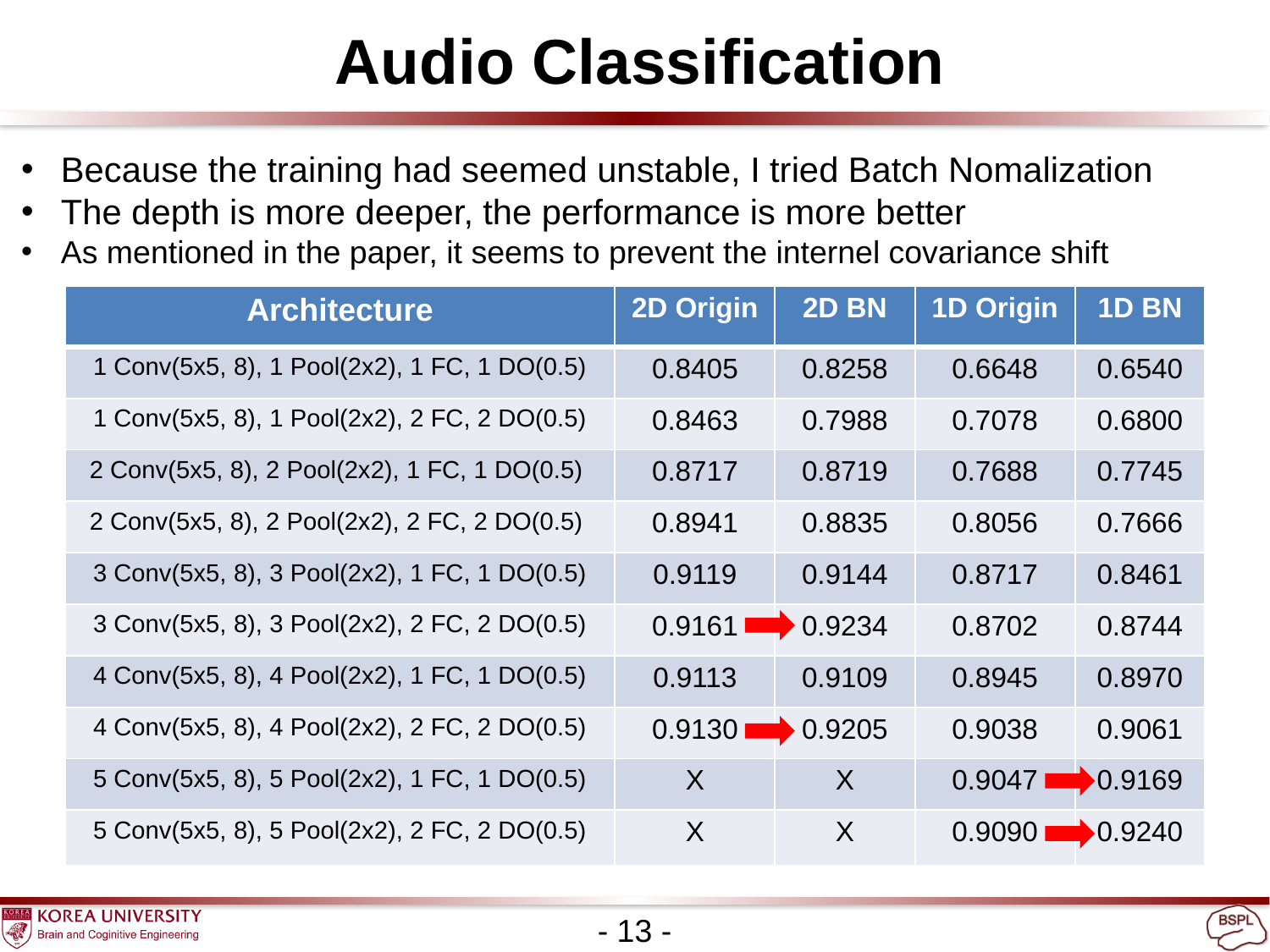

Audio Classification
Because the training had seemed unstable, I tried Batch Nomalization
The depth is more deeper, the performance is more better
As mentioned in the paper, it seems to prevent the internel covariance shift
| Architecture | 2D Origin | 2D BN | 1D Origin | 1D BN |
| --- | --- | --- | --- | --- |
| 1 Conv(5x5, 8), 1 Pool(2x2), 1 FC, 1 DO(0.5) | 0.8405 | 0.8258 | 0.6648 | 0.6540 |
| 1 Conv(5x5, 8), 1 Pool(2x2), 2 FC, 2 DO(0.5) | 0.8463 | 0.7988 | 0.7078 | 0.6800 |
| 2 Conv(5x5, 8), 2 Pool(2x2), 1 FC, 1 DO(0.5) | 0.8717 | 0.8719 | 0.7688 | 0.7745 |
| 2 Conv(5x5, 8), 2 Pool(2x2), 2 FC, 2 DO(0.5) | 0.8941 | 0.8835 | 0.8056 | 0.7666 |
| 3 Conv(5x5, 8), 3 Pool(2x2), 1 FC, 1 DO(0.5) | 0.9119 | 0.9144 | 0.8717 | 0.8461 |
| 3 Conv(5x5, 8), 3 Pool(2x2), 2 FC, 2 DO(0.5) | 0.9161 | 0.9234 | 0.8702 | 0.8744 |
| 4 Conv(5x5, 8), 4 Pool(2x2), 1 FC, 1 DO(0.5) | 0.9113 | 0.9109 | 0.8945 | 0.8970 |
| 4 Conv(5x5, 8), 4 Pool(2x2), 2 FC, 2 DO(0.5) | 0.9130 | 0.9205 | 0.9038 | 0.9061 |
| 5 Conv(5x5, 8), 5 Pool(2x2), 1 FC, 1 DO(0.5) | X | X | 0.9047 | 0.9169 |
| 5 Conv(5x5, 8), 5 Pool(2x2), 2 FC, 2 DO(0.5) | X | X | 0.9090 | 0.9240 |

- 13 -